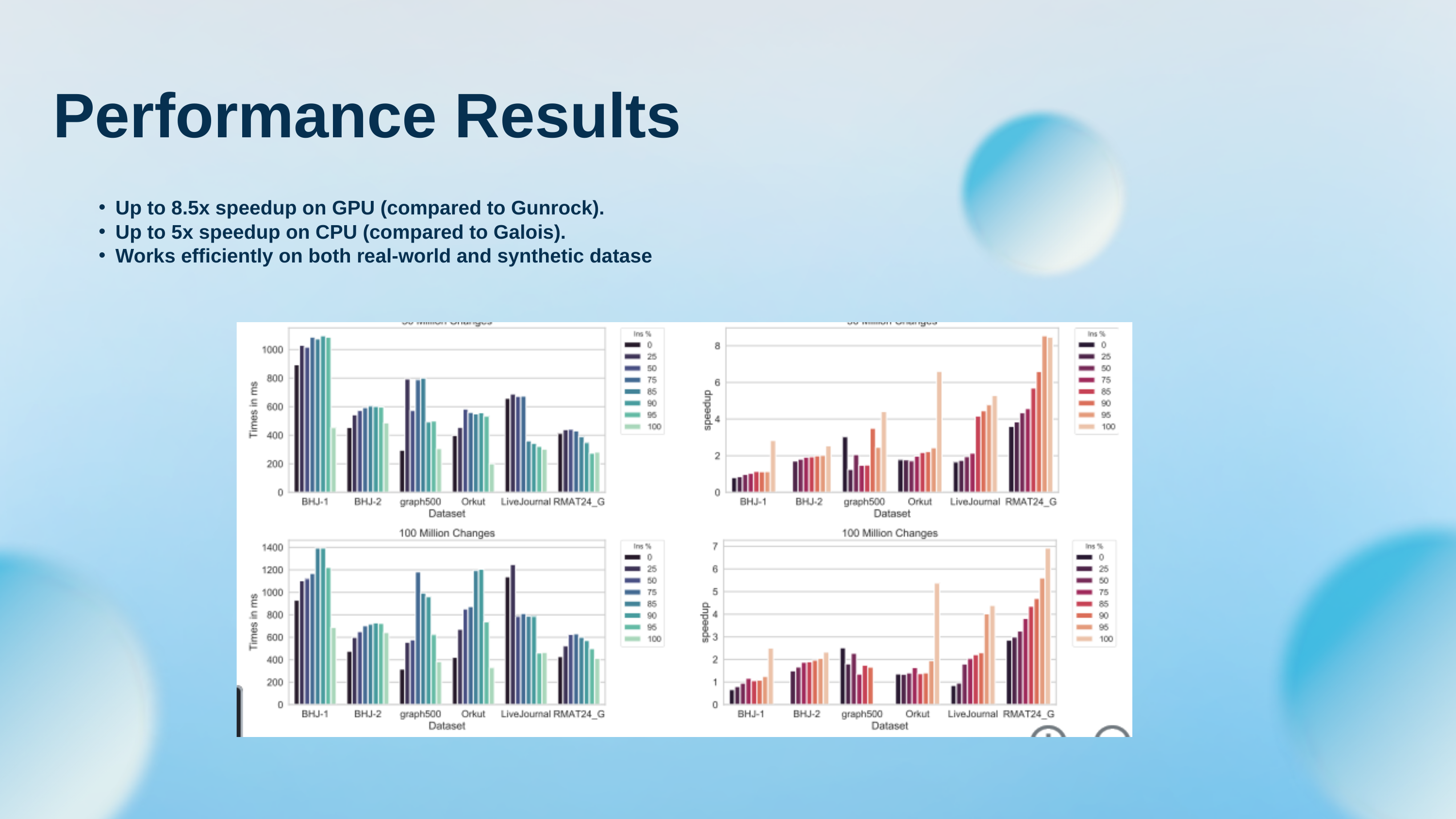

Performance Results

Up to 8.5x speedup on GPU (compared to Gunrock).
Up to 5x speedup on CPU (compared to Galois).
Works efficiently on both real-world and synthetic datase